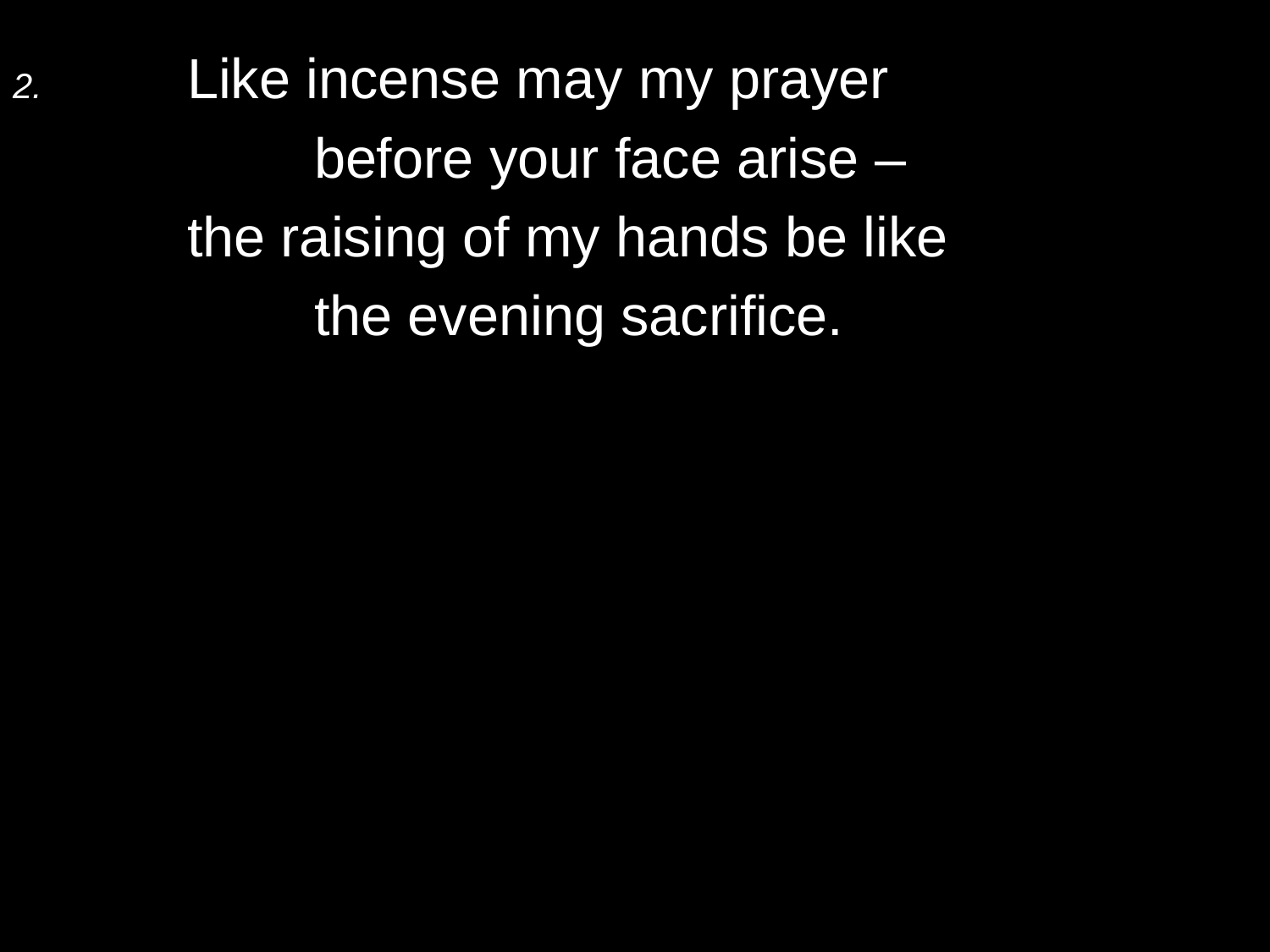

2.	Like incense may my prayer
		before your face arise –
	the raising of my hands be like
		the evening sacrifice.